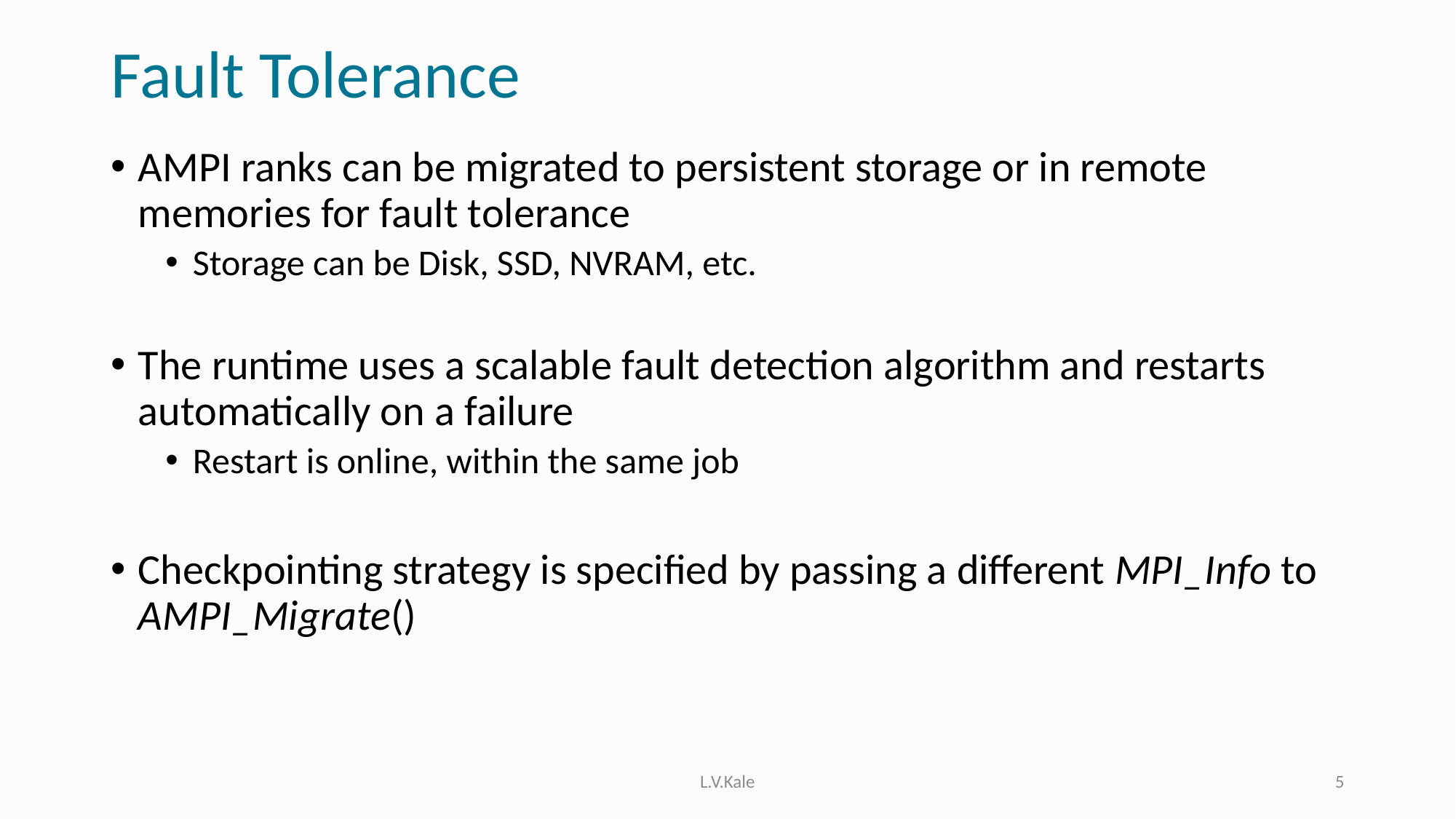

# Fault Tolerance
AMPI ranks can be migrated to persistent storage or in remote memories for fault tolerance
Storage can be Disk, SSD, NVRAM, etc.

The runtime uses a scalable fault detection algorithm and restarts automatically on a failure
Restart is online, within the same job

Checkpointing strategy is specified by passing a different MPI_Info to AMPI_Migrate()
L.V.Kale
5